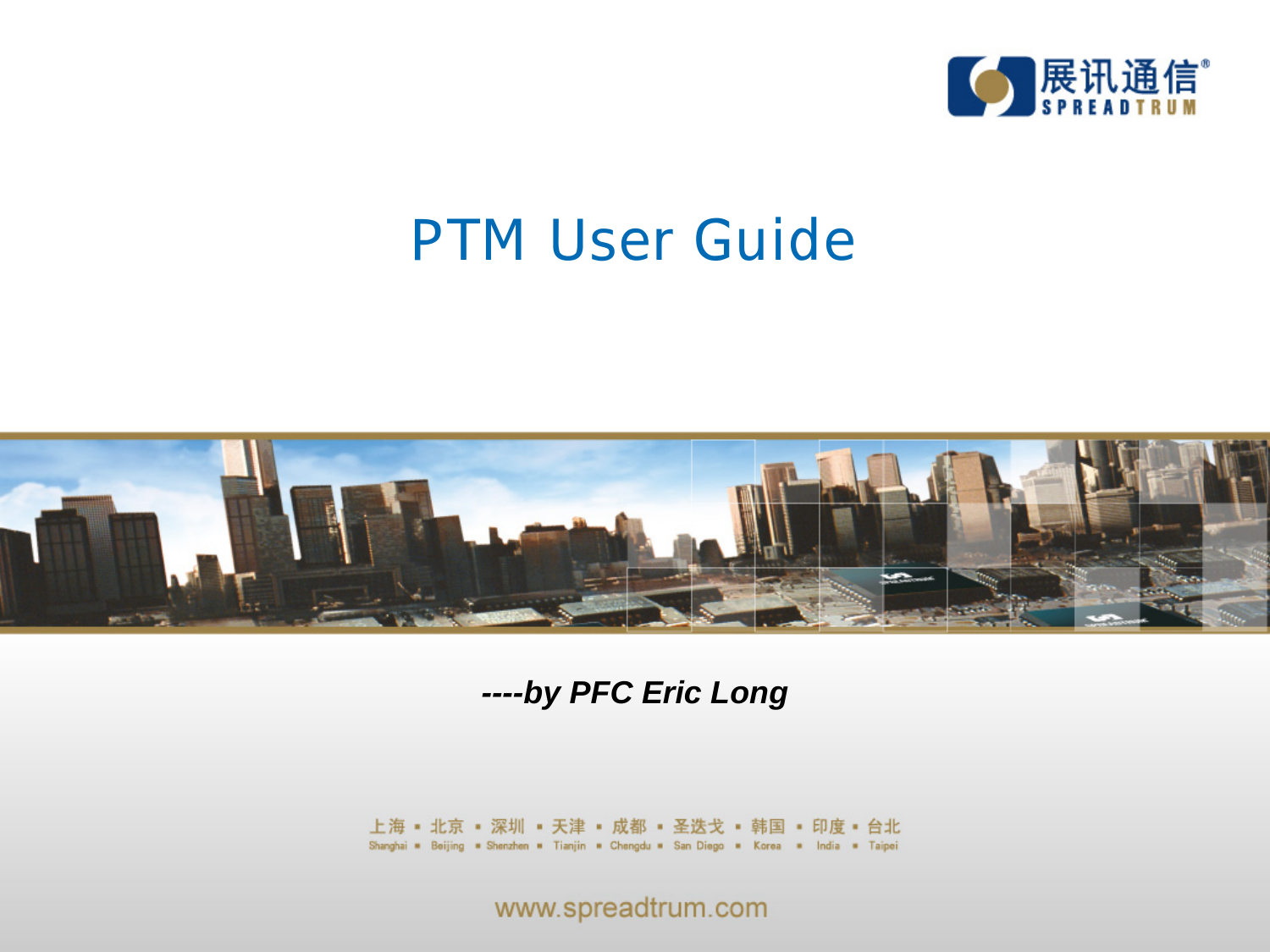

# PTM User Guide
----by PFC Eric Long